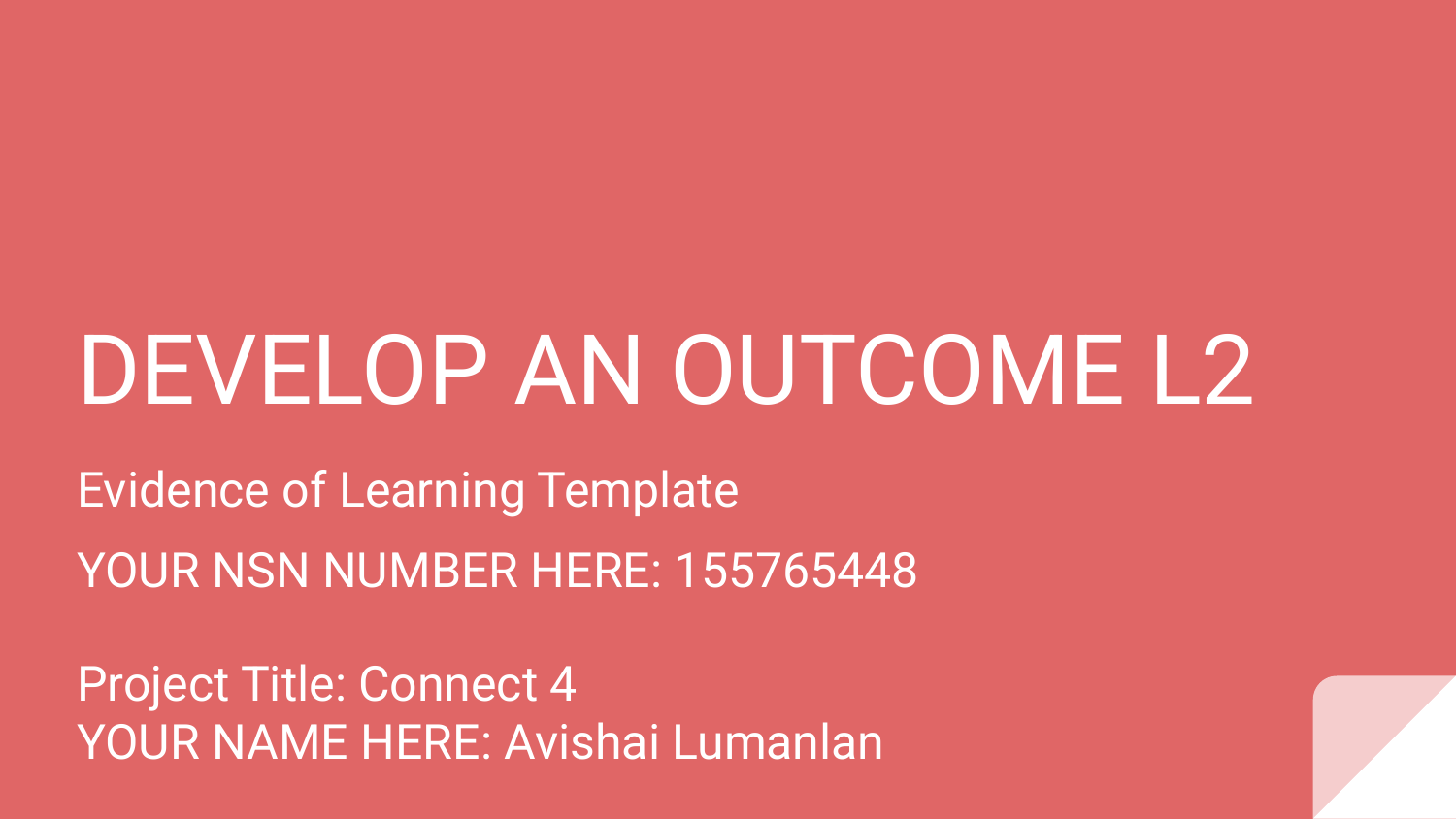

# DEVELOP AN OUTCOME L2
Evidence of Learning Template
YOUR NSN NUMBER HERE: 155765448
Project Title: Connect 4
YOUR NAME HERE: Avishai Lumanlan